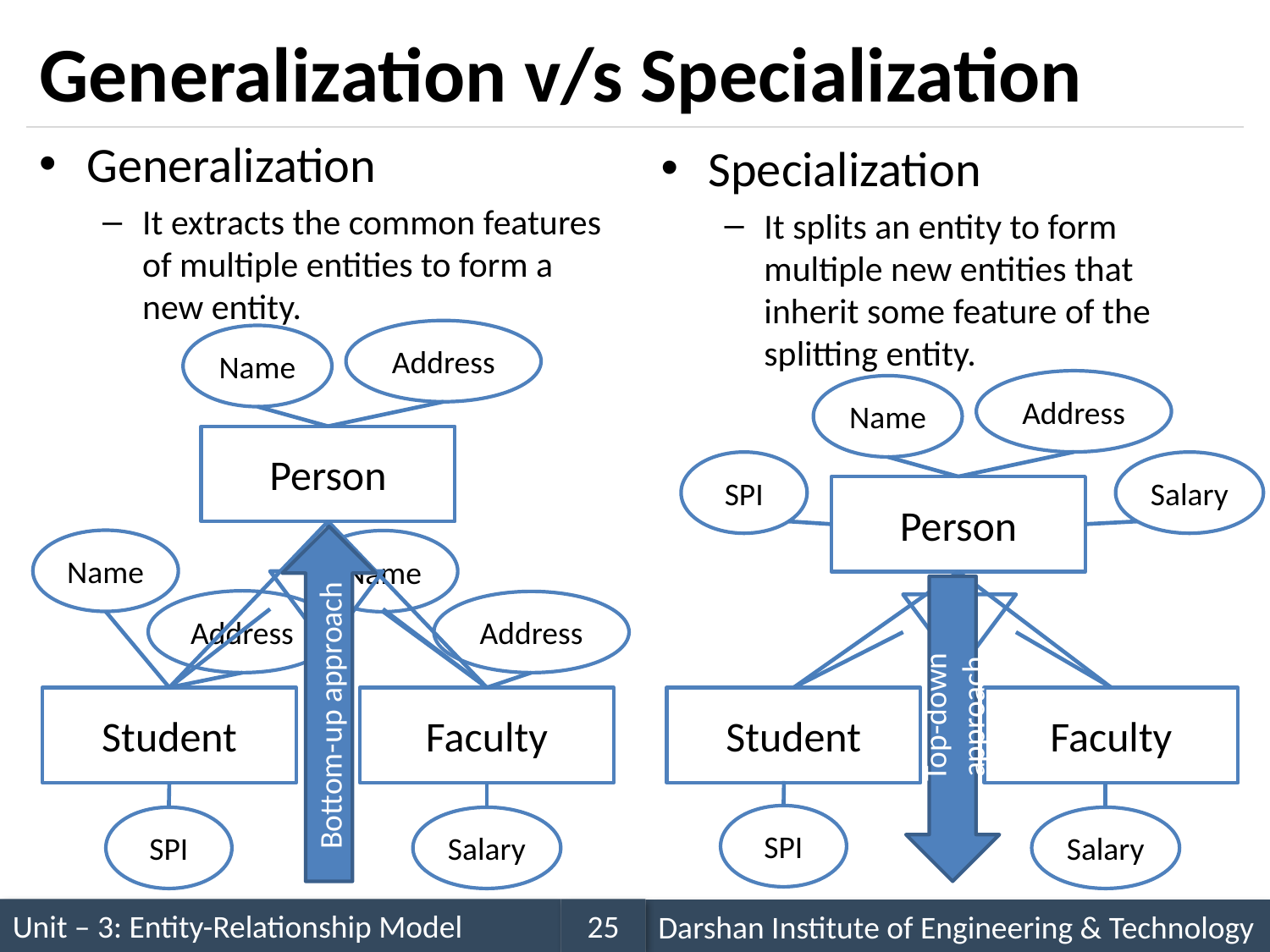

# Generalization v/s Specialization
Generalization
It extracts the common features of multiple entities to form a new entity.

Specialization
It splits an entity to form multiple new entities that inherit some feature of the splitting entity.
Address
Name
Address
Name
Person
SPI
Salary
Person
Bottom-up approach
Name
Name
ISA
Top-down approach
Address
Address
ISA
Student
Faculty
Student
Faculty
SPI
SPI
Salary
Salary